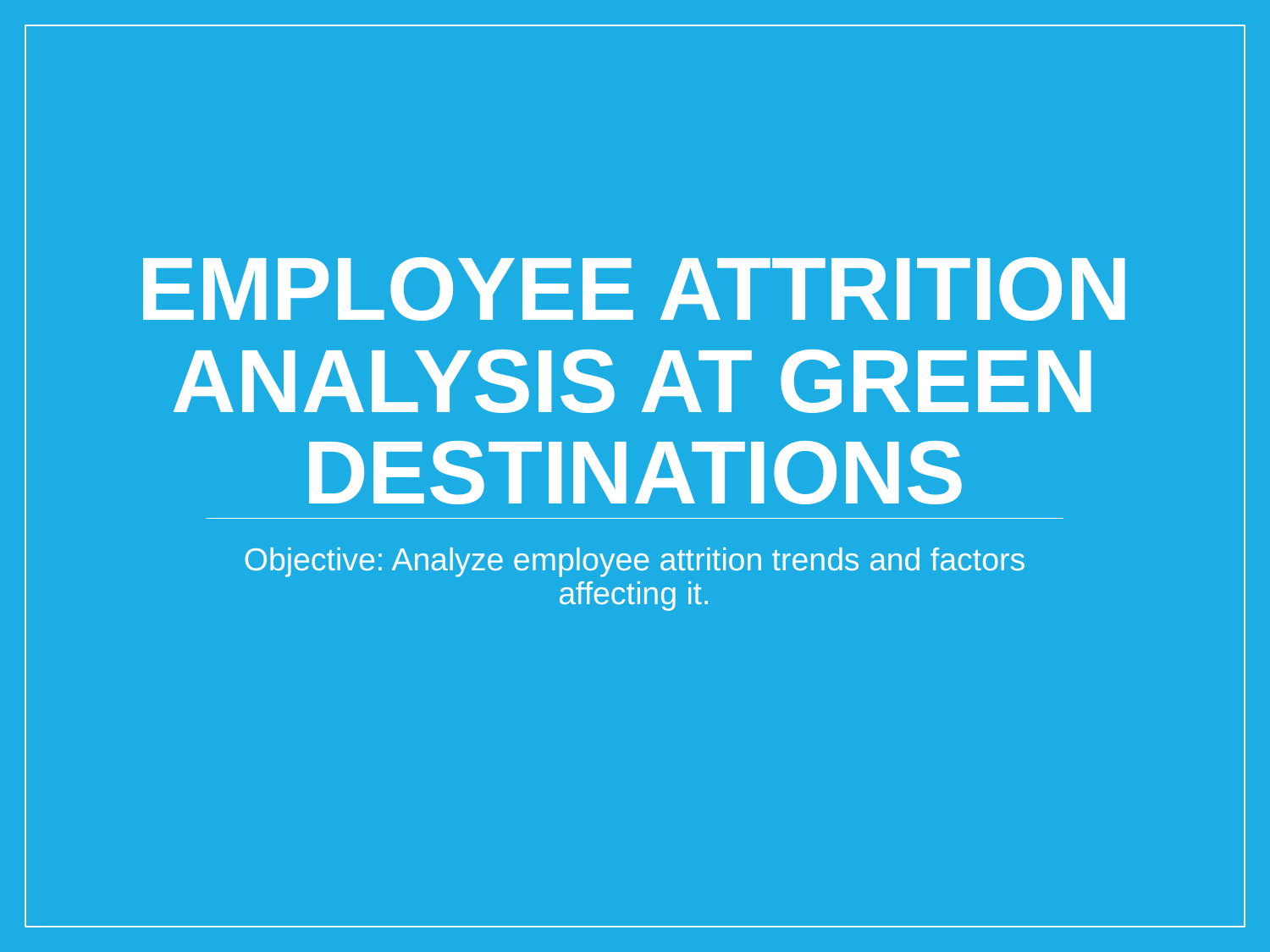

# Employee Attrition Analysis at Green Destinations
Objective: Analyze employee attrition trends and factors affecting it.